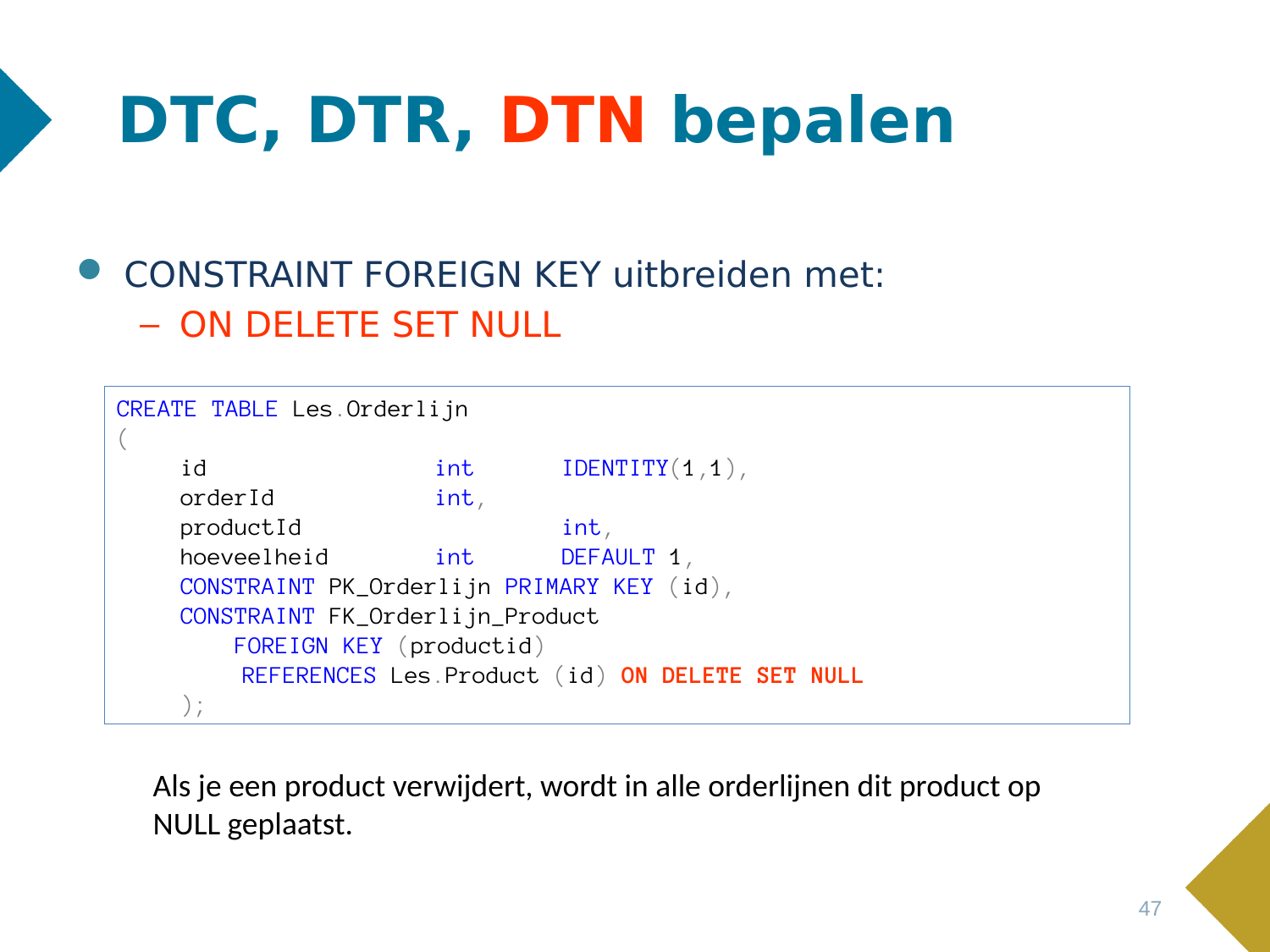

# DTC, DTR, DTN bepalen
CONSTRAINT FOREIGN KEY uitbreiden met:
ON DELETE SET NULL

CREATE TABLE Les.Orderlijn
(
id 		int 	IDENTITY(1,1),
orderId 		int,
productId 		int,
hoeveelheid 	int	DEFAULT 1,
CONSTRAINT PK_Orderlijn PRIMARY KEY (id),
CONSTRAINT FK_Orderlijn_Product
    FOREIGN KEY (productid)
REFERENCES Les.Product (id) ON DELETE SET NULL
);
Als je een product verwijdert, wordt in alle orderlijnen dit product op
NULL geplaatst.
47